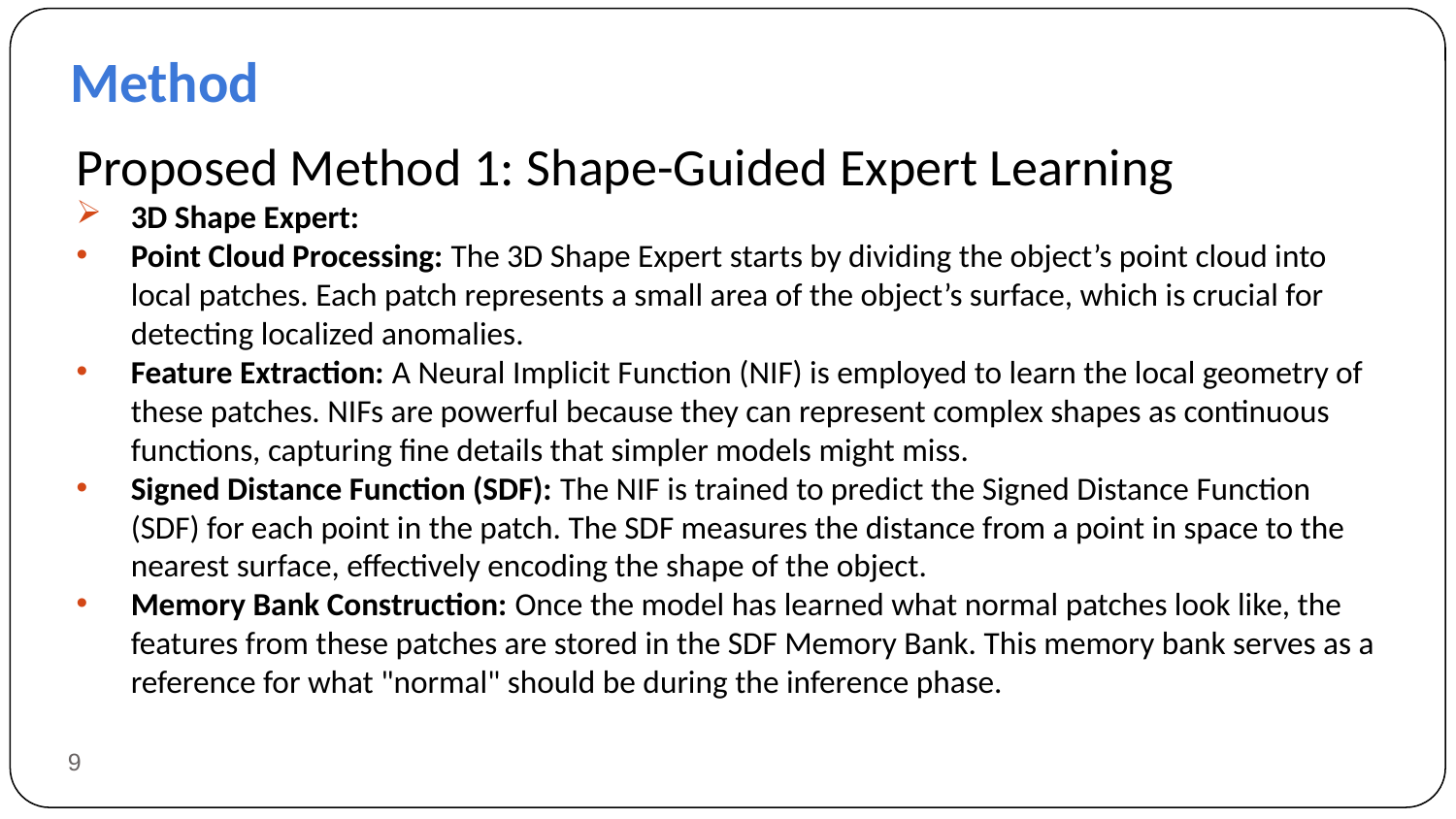

# Method

Proposed Method 1: Shape-Guided Expert Learning
3D Shape Expert:
Point Cloud Processing: The 3D Shape Expert starts by dividing the object’s point cloud into local patches. Each patch represents a small area of the object’s surface, which is crucial for detecting localized anomalies.
Feature Extraction: A Neural Implicit Function (NIF) is employed to learn the local geometry of these patches. NIFs are powerful because they can represent complex shapes as continuous functions, capturing fine details that simpler models might miss.
Signed Distance Function (SDF): The NIF is trained to predict the Signed Distance Function (SDF) for each point in the patch. The SDF measures the distance from a point in space to the nearest surface, effectively encoding the shape of the object.
Memory Bank Construction: Once the model has learned what normal patches look like, the features from these patches are stored in the SDF Memory Bank. This memory bank serves as a reference for what "normal" should be during the inference phase.

9